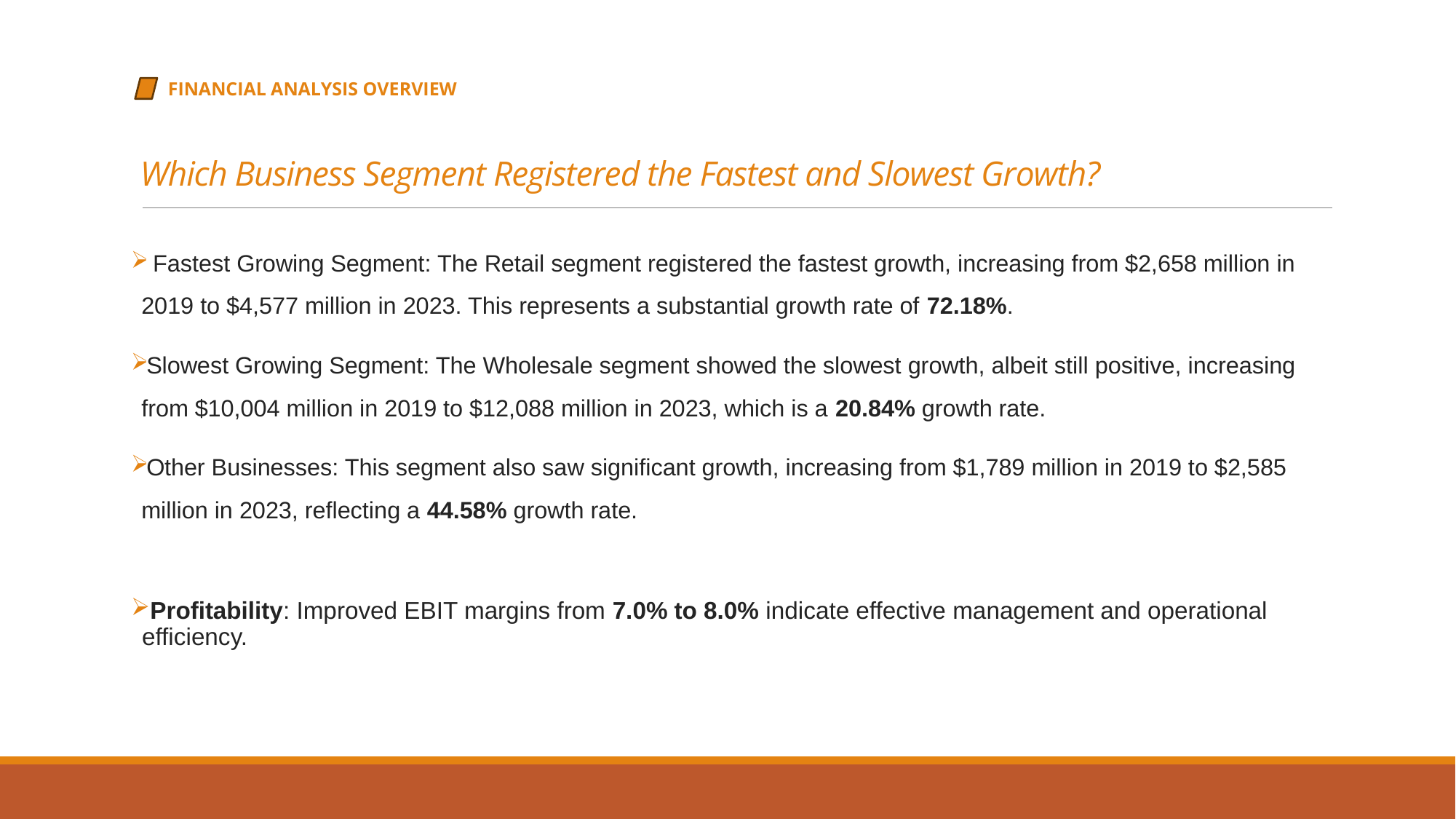

FINANCIAL ANALYSIS OVERVIEW

# Which Business Segment Registered the Fastest and Slowest Growth?
 Fastest Growing Segment: The Retail segment registered the fastest growth, increasing from $2,658 million in 2019 to $4,577 million in 2023. This represents a substantial growth rate of 72.18%.
Slowest Growing Segment: The Wholesale segment showed the slowest growth, albeit still positive, increasing from $10,004 million in 2019 to $12,088 million in 2023, which is a 20.84% growth rate.
Other Businesses: This segment also saw significant growth, increasing from $1,789 million in 2019 to $2,585 million in 2023, reflecting a 44.58% growth rate.

Profitability: Improved EBIT margins from 7.0% to 8.0% indicate effective management and operational efficiency.